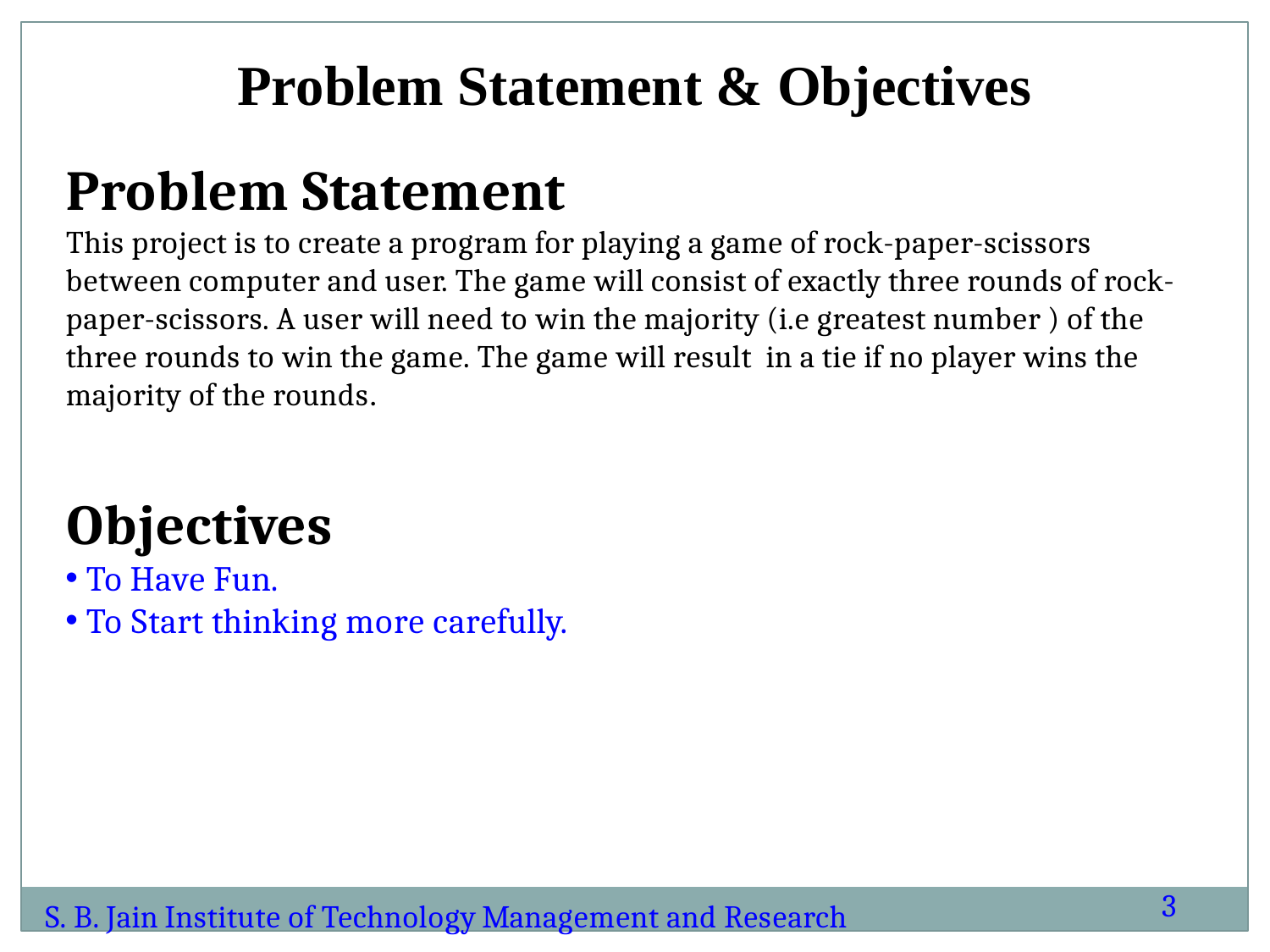

Problem Statement & Objectives
Problem Statement
This project is to create a program for playing a game of rock-paper-scissors between computer and user. The game will consist of exactly three rounds of rock-paper-scissors. A user will need to win the majority (i.e greatest number ) of the three rounds to win the game. The game will result  in a tie if no player wins the majority of the rounds.

Objectives
 To Have Fun.
 To Start thinking more carefully.

3
S. B. Jain Institute of Technology Management and Research